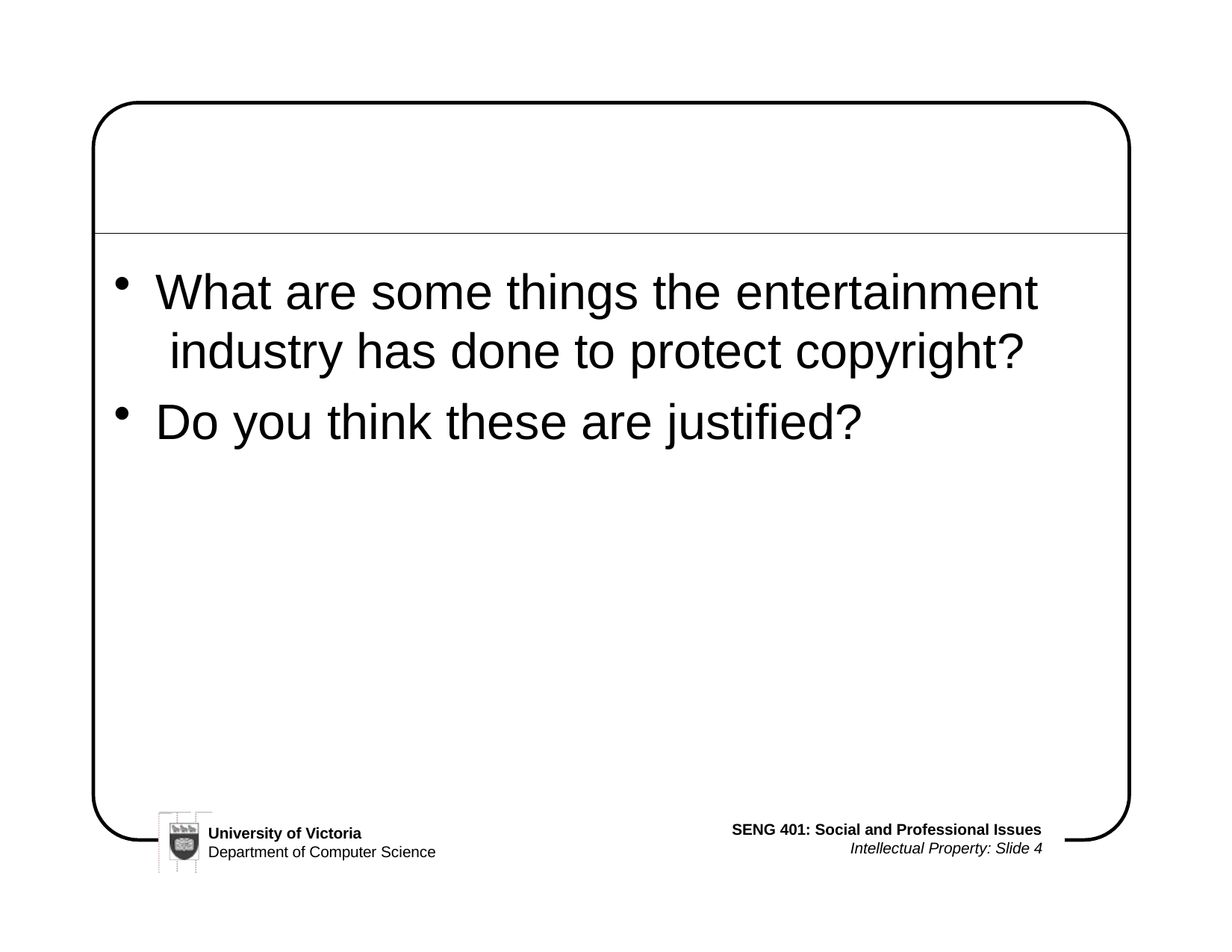

What are some things the entertainment  industry has done to protect copyright?
Do you think these are justified?

SENG 401: Social and Professional Issues
Intellectual Property: Slide 4
University of Victoria
Department of Computer Science